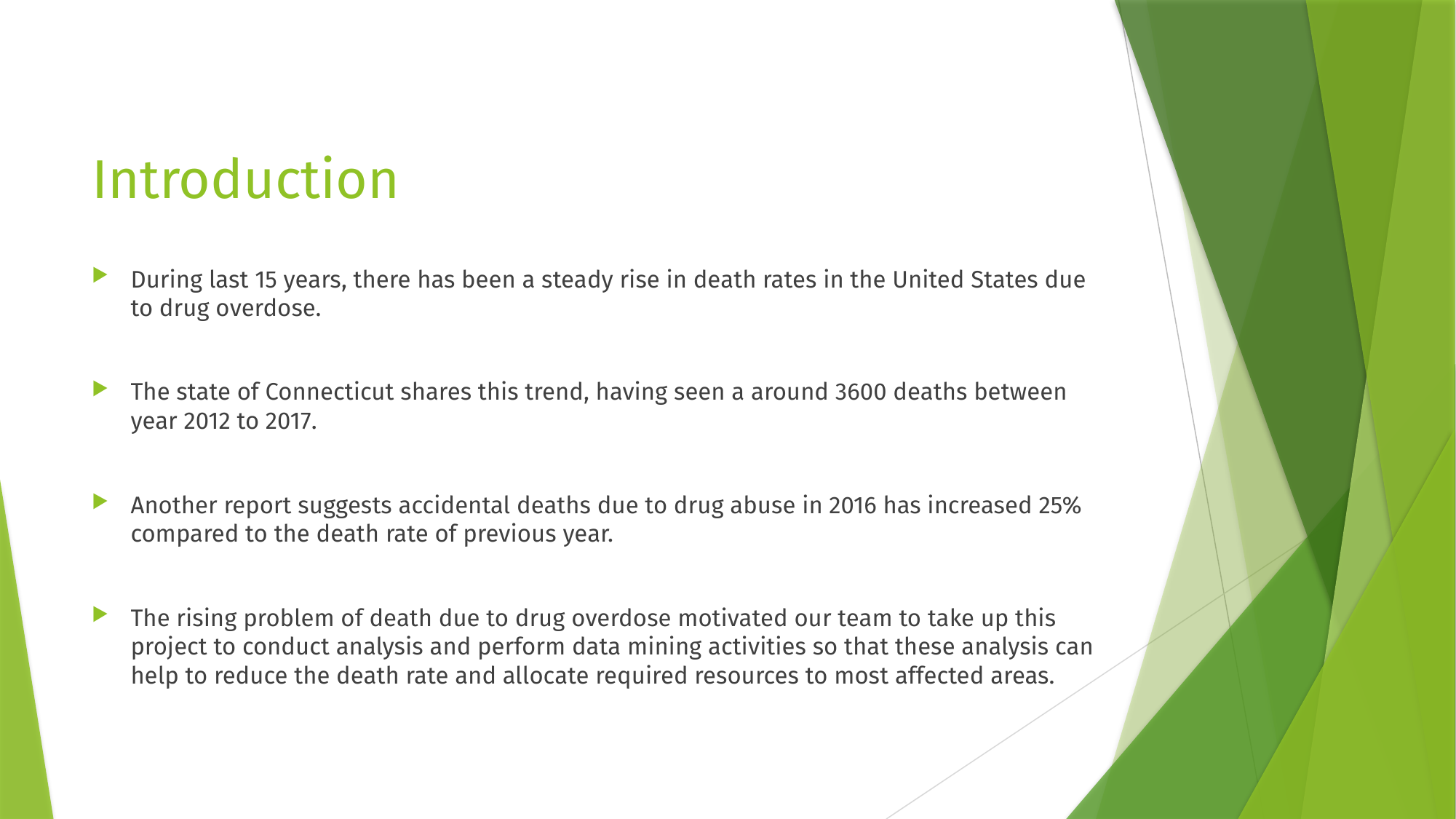

# Introduction
During last 15 years, there has been a steady rise in death rates in the United States due to drug overdose.

The state of Connecticut shares this trend, having seen a around 3600 deaths between year 2012 to 2017.

Another report suggests accidental deaths due to drug abuse in 2016 has increased 25% compared to the death rate of previous year.

The rising problem of death due to drug overdose motivated our team to take up this project to conduct analysis and perform data mining activities so that these analysis can help to reduce the death rate and allocate required resources to most affected areas.